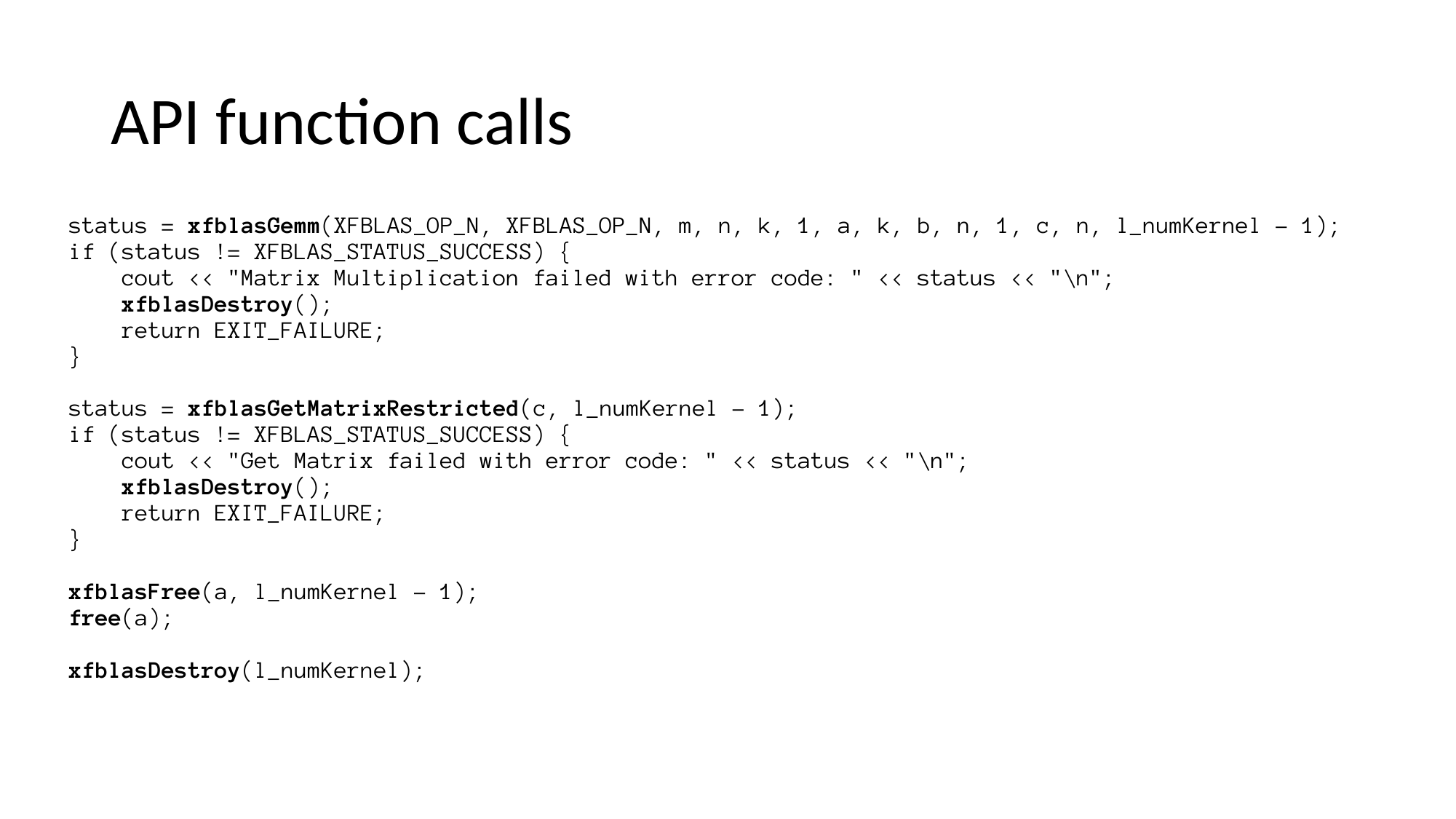

API function calls
status = xfblasGemm(XFBLAS_OP_N, XFBLAS_OP_N, m, n, k, 1, a, k, b, n, 1, c, n, l_numKernel - 1);
if (status != XFBLAS_STATUS_SUCCESS) {
    cout << "Matrix Multiplication failed with error code: " << status << "\n";
    xfblasDestroy();
    return EXIT_FAILURE;
}

status = xfblasGetMatrixRestricted(c, l_numKernel - 1);
if (status != XFBLAS_STATUS_SUCCESS) {
    cout << "Get Matrix failed with error code: " << status << "\n";
    xfblasDestroy();
    return EXIT_FAILURE;
}

xfblasFree(a, l_numKernel - 1);
free(a);

xfblasDestroy(l_numKernel);